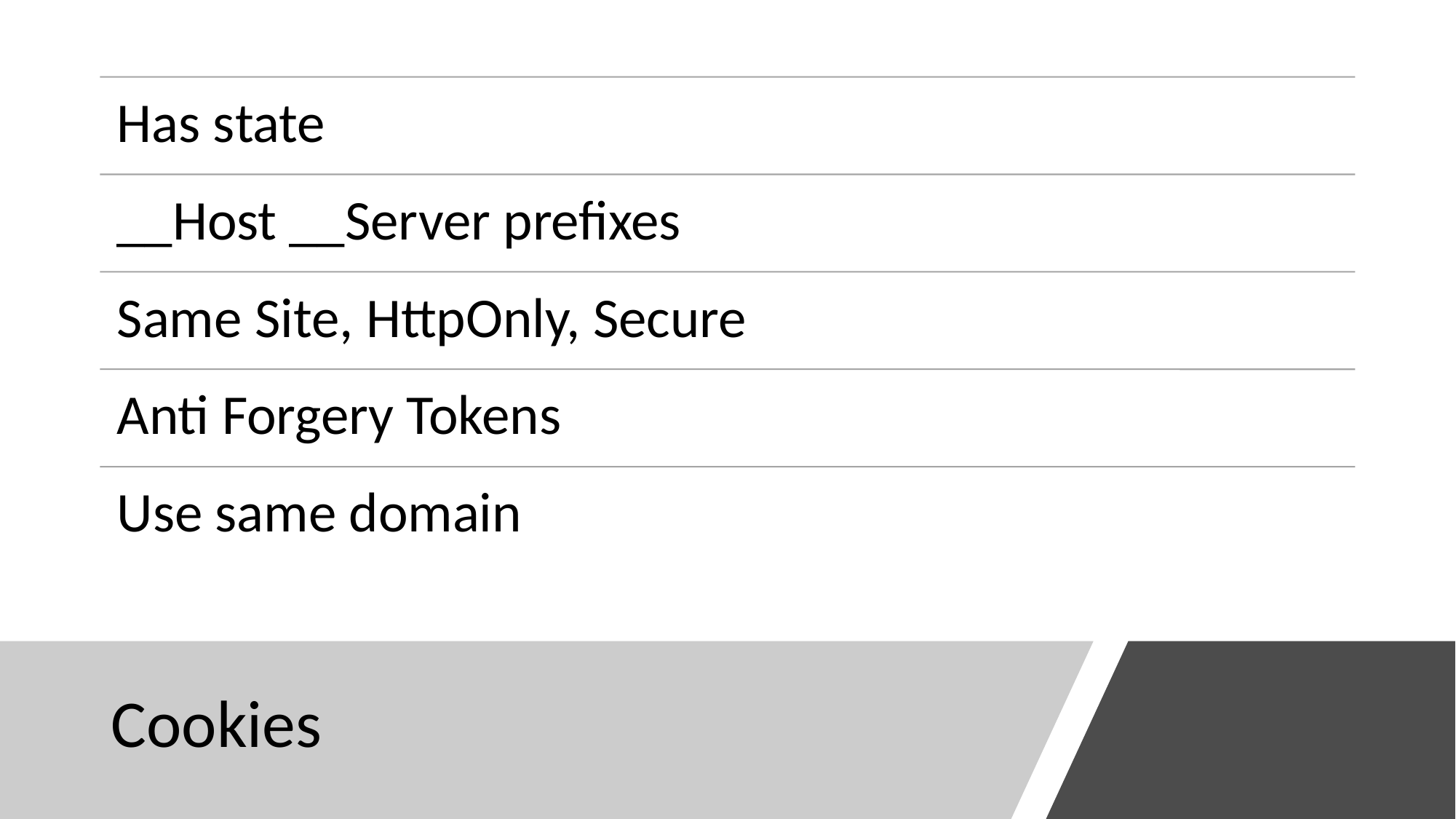

Has state
__Host __Server prefixes
Same Site, HttpOnly, Secure
Anti Forgery Tokens
Use same domain

Cookies